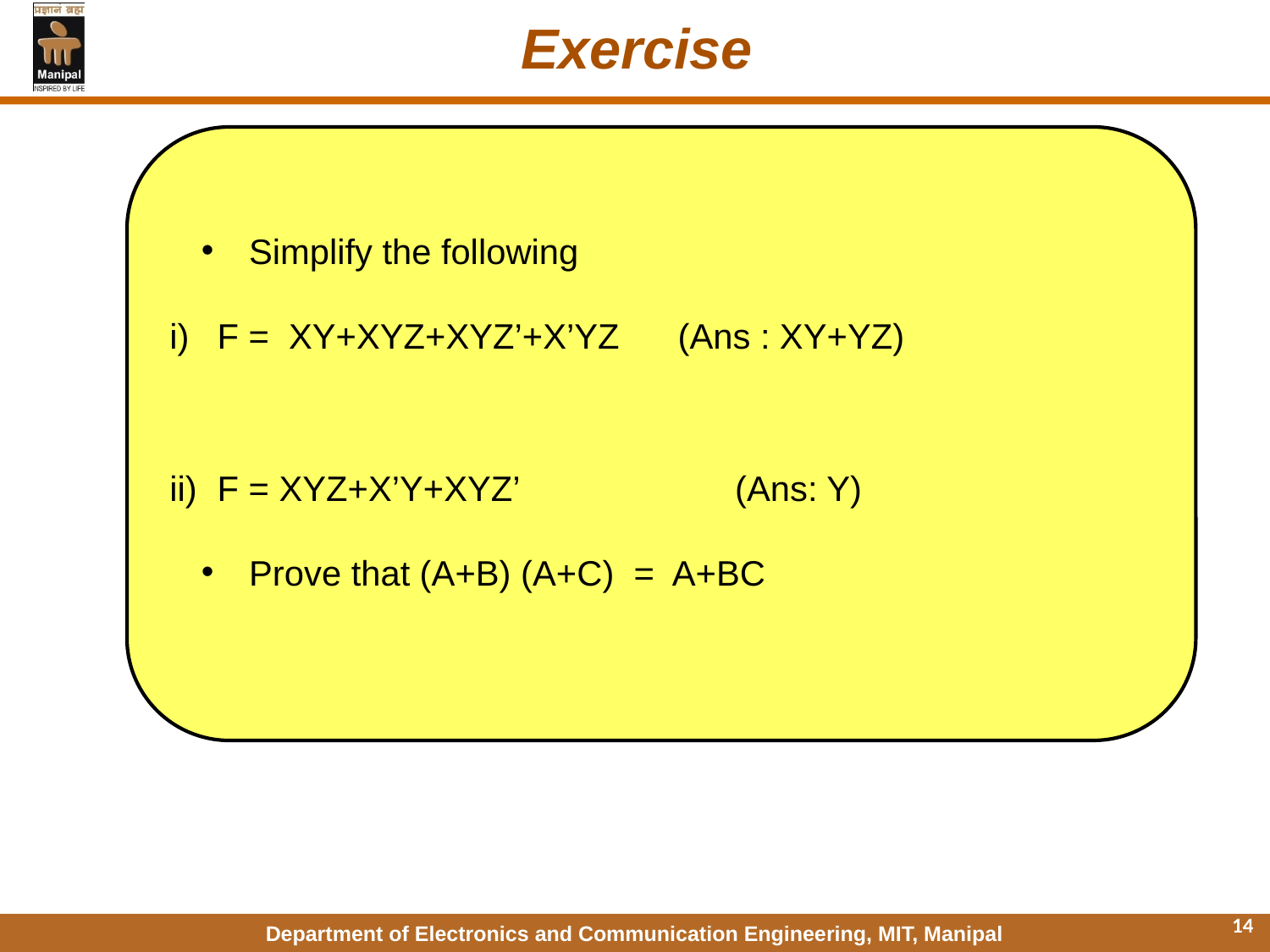

# Exercise

Simplify the following
F =  XY+XYZ+XYZ’+X’YZ      (Ans : XY+YZ)

F = XYZ+X’Y+XYZ’		 (Ans: Y)
Prove that (A+B) (A+C)  =  A+BC

14